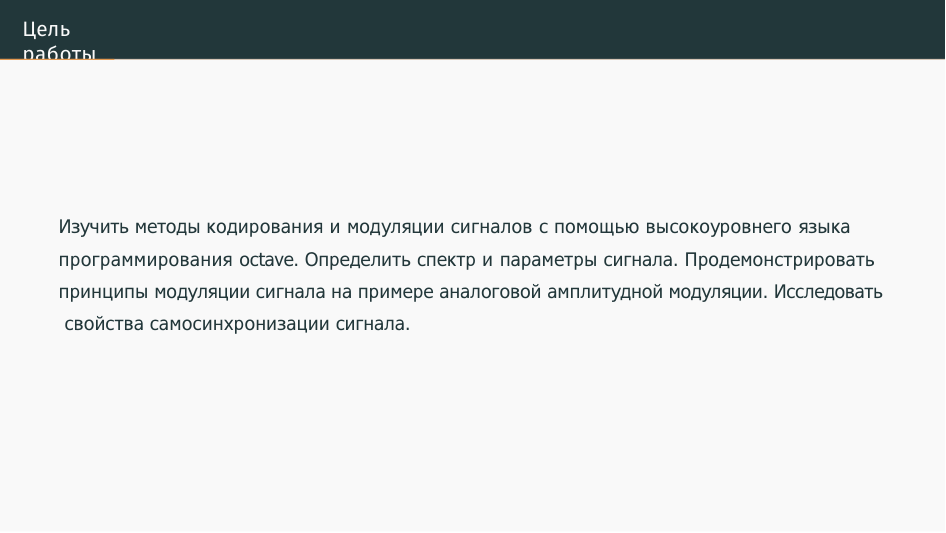

# Цель работы

Изучить методы кодирования и модуляции сигналов с помощью высокоуровнего языка  программирования octave. Определить спектр и параметры сигнала. Продемонстрировать  принципы модуляции сигнала на примере аналоговой амплитудной модуляции. Исследовать  свойства самосинхронизации сигнала.